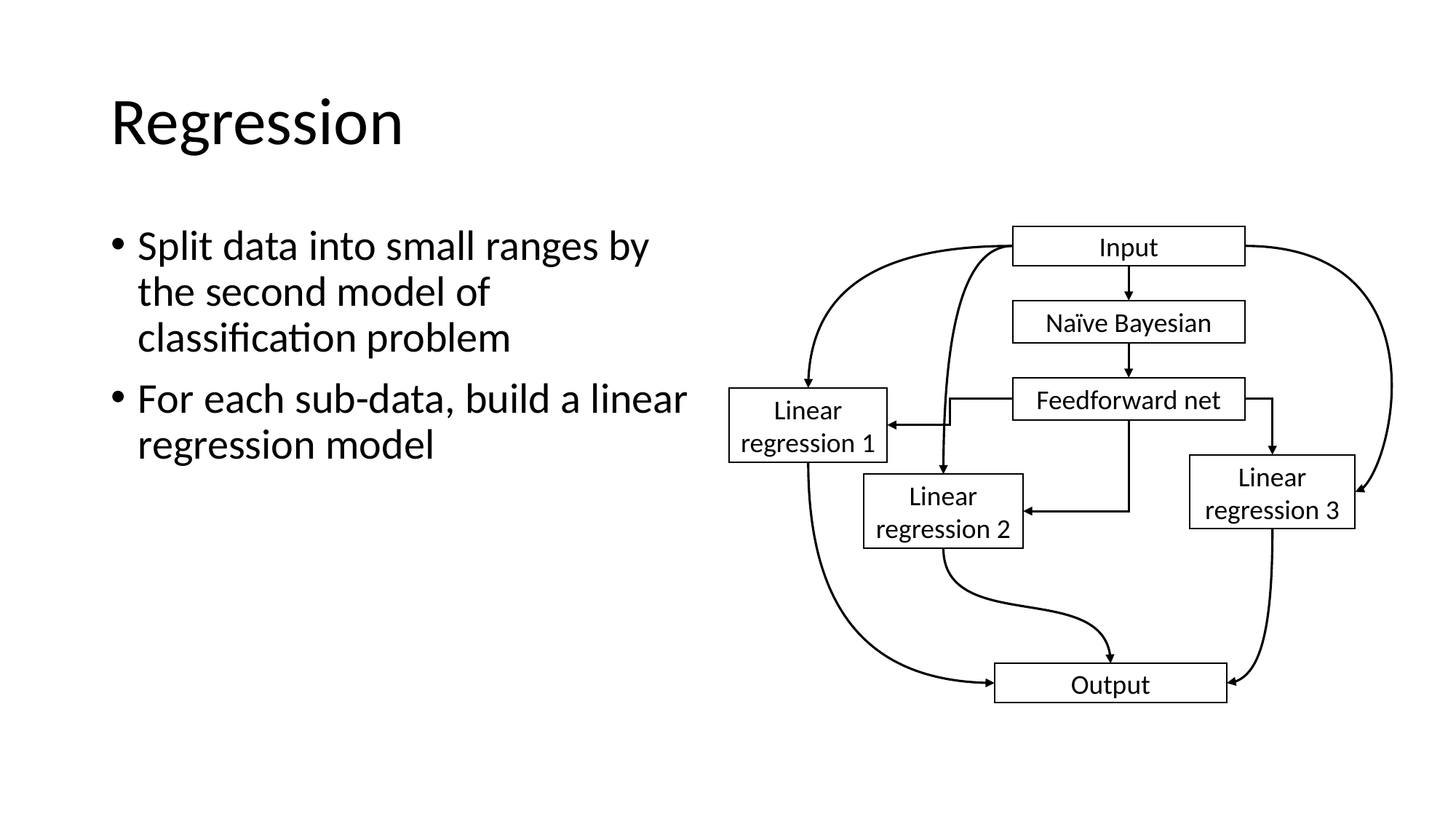

# Regression
Split data into small ranges by the second model of classification problem
For each sub-data, build a linear regression model
Input
Naïve Bayesian
Feedforward net
Linear regression 1
Linear regression 3
Linear regression 2
Output